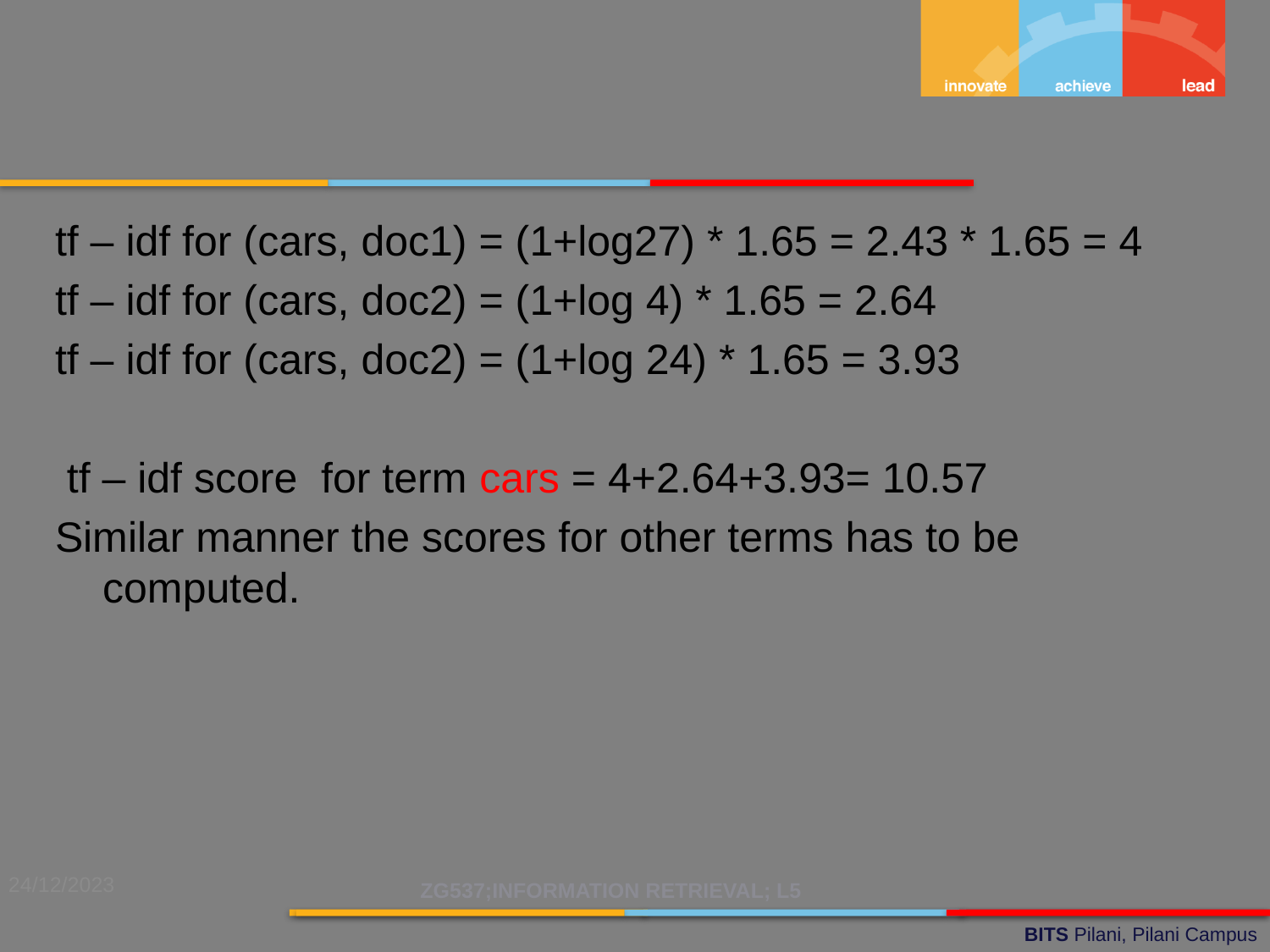

tf – idf for (cars, doc1) = (1+log27) * 1.65 = 2.43 * 1.65 = 4
tf – idf for (cars, doc2) = (1+log 4) * 1.65 = 2.64
tf – idf for (cars, doc2) = (1+log 24) * 1.65 = 3.93

 tf – idf score  for term cars = 4+2.64+3.93= 10.57
Similar manner the scores for other terms has to be computed.

24/12/2023
ZG537;INFORMATION RETRIEVAL; L5